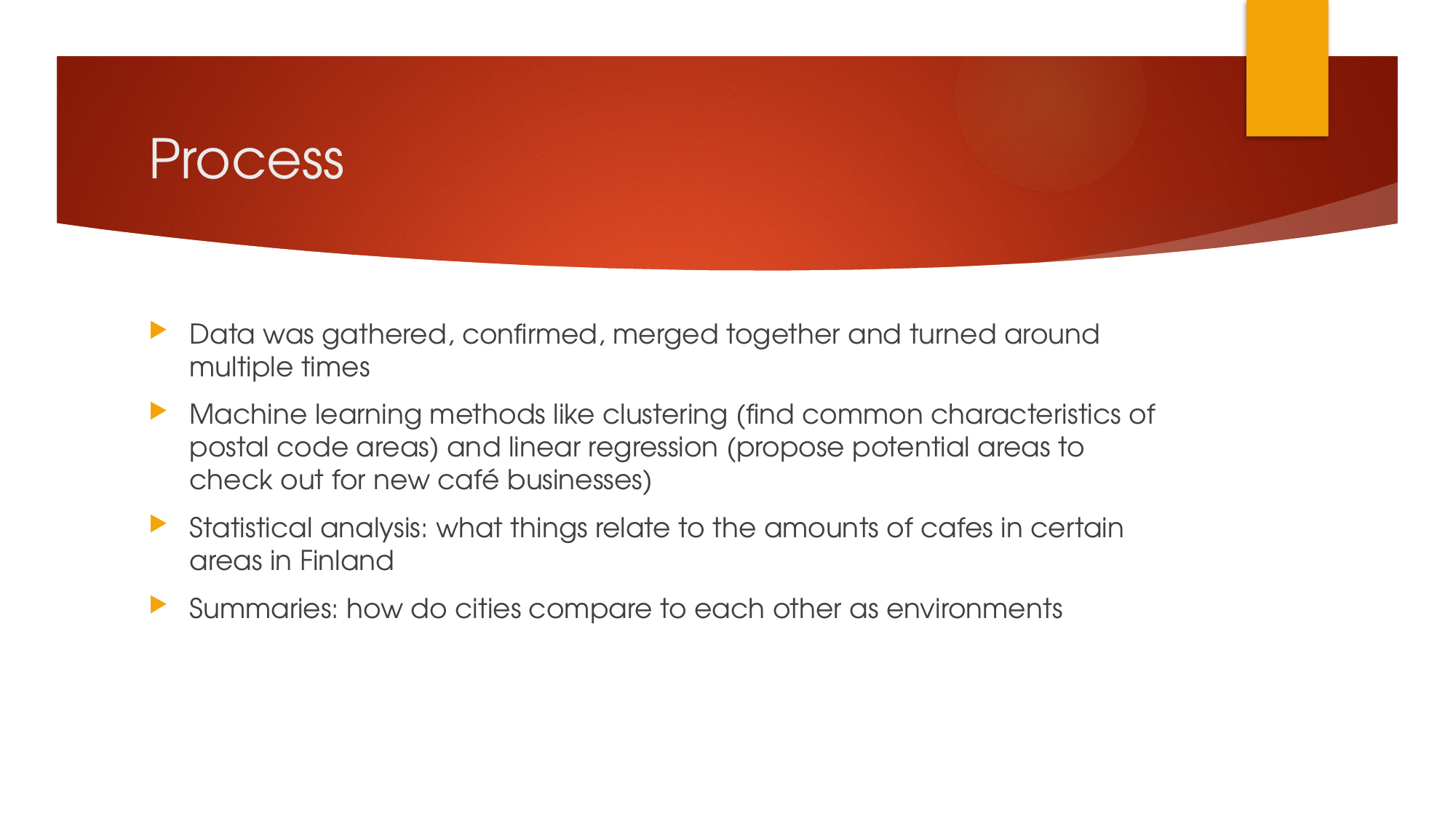

# Process
Data was gathered, confirmed, merged together and turned around multiple times
Machine learning methods like clustering (find common characteristics of postal code areas) and linear regression (propose potential areas to check out for new café businesses)
Statistical analysis: what things relate to the amounts of cafes in certain areas in Finland
Summaries: how do cities compare to each other as environments